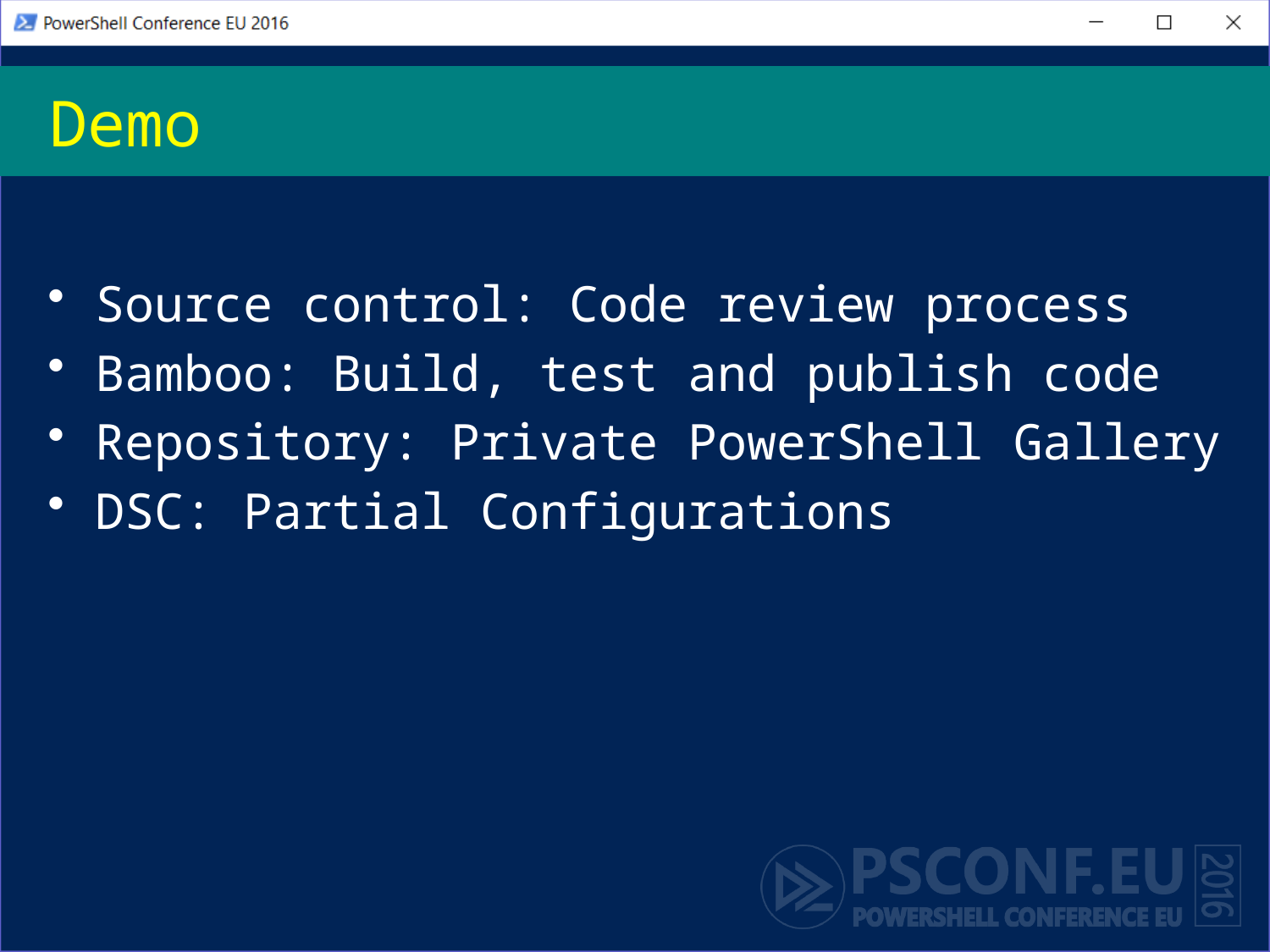

# Demo
Source control: Code review process
Bamboo: Build, test and publish code
Repository: Private PowerShell Gallery
DSC: Partial Configurations